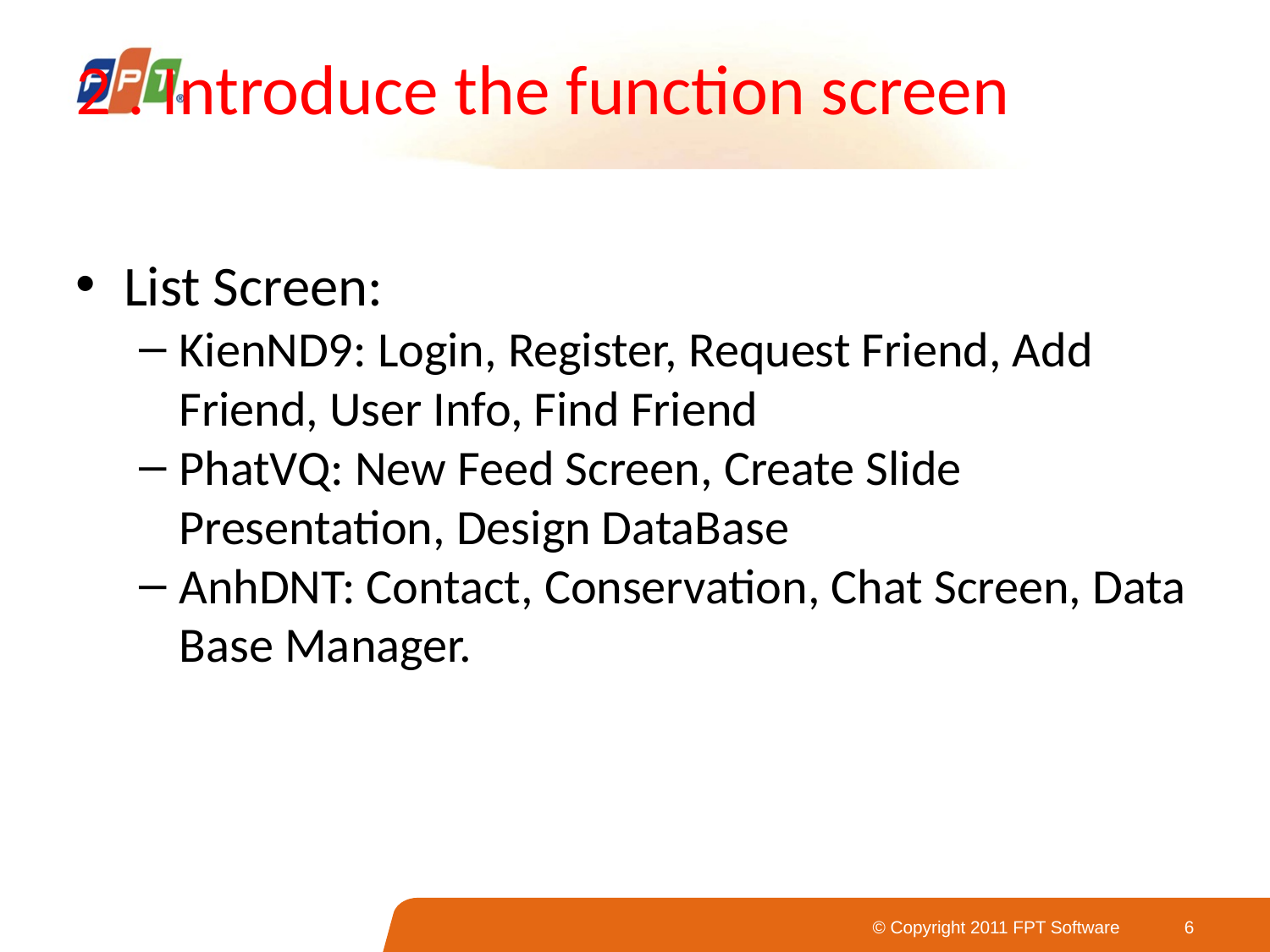

2 . Introduce the function screen

List Screen:
KienND9: Login, Register, Request Friend, Add Friend, User Info, Find Friend
PhatVQ: New Feed Screen, Create Slide Presentation, Design DataBase
AnhDNT: Contact, Conservation, Chat Screen, Data Base Manager.